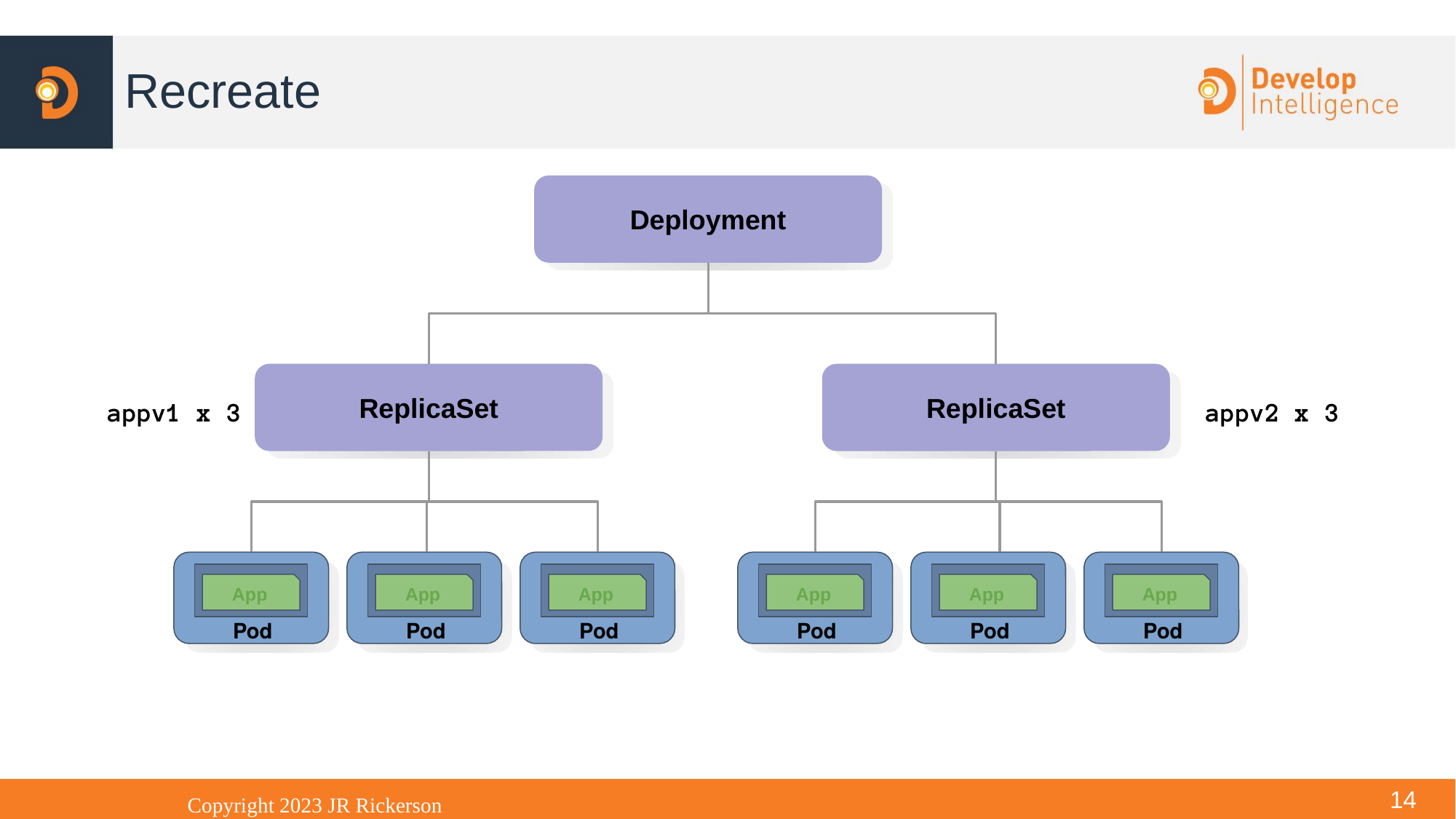

# Recreate

Deployment

ReplicaSet

ReplicaSet

appv1 x 3
appv2 x 3

App
Pod

App
Pod

App
Pod

App
Pod

App
Pod

App
Pod

14
Copyright 2023 JR Rickerson